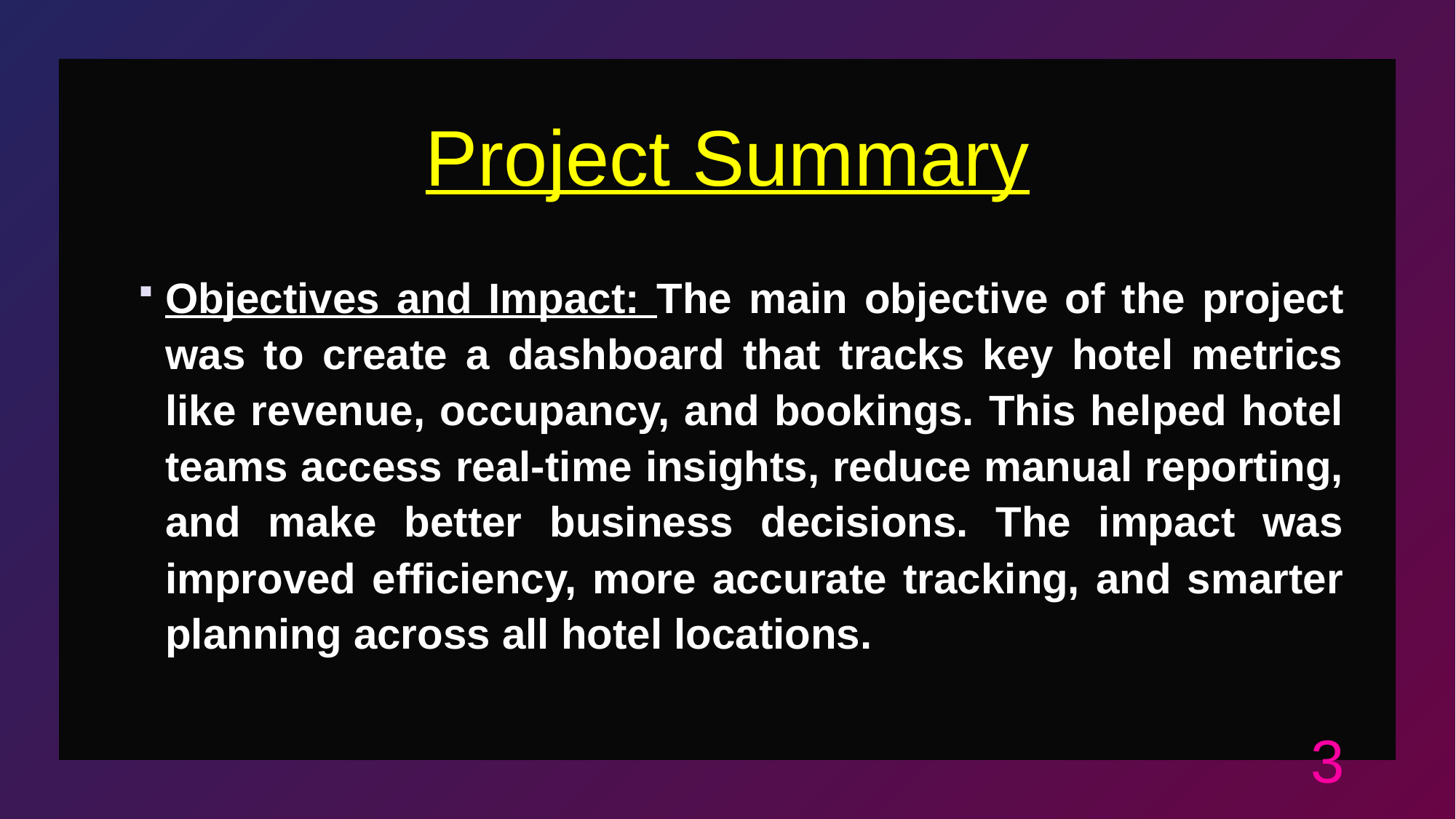

# Project Summary
Objectives and Impact: The main objective of the project was to create a dashboard that tracks key hotel metrics like revenue, occupancy, and bookings. This helped hotel teams access real-time insights, reduce manual reporting, and make better business decisions. The impact was improved efficiency, more accurate tracking, and smarter planning across all hotel locations.
3